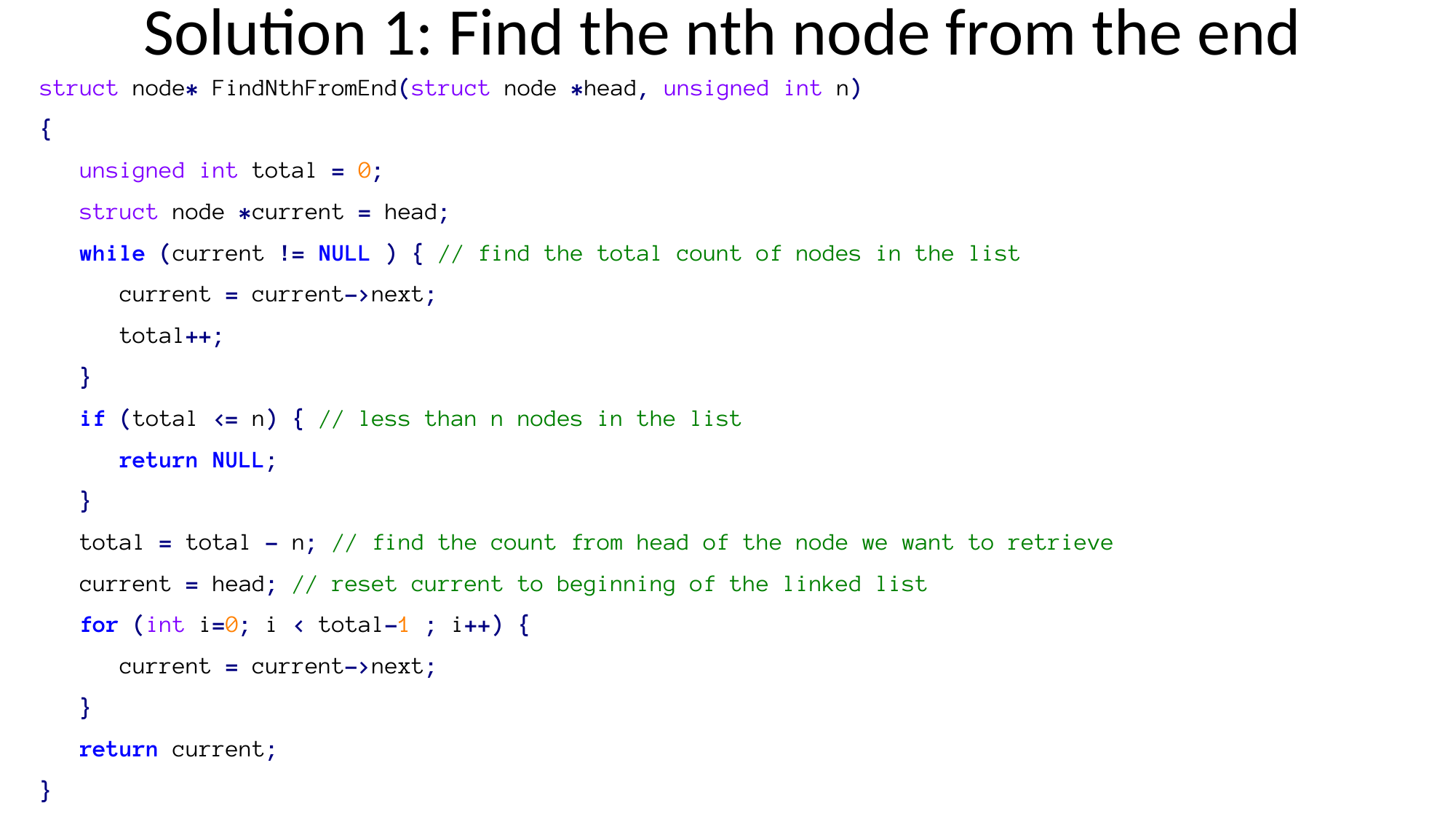

# Solution 1: Find the nth node from the end
struct node* FindNthFromEnd(struct node *head, unsigned int n)
{
   unsigned int total = 0;
   struct node *current = head;
   while (current != NULL ) { // find the total count of nodes in the list
      current = current->next;
      total++;
   }
   if (total <= n) { // less than n nodes in the list
      return NULL;
   }
   total = total - n; // find the count from head of the node we want to retrieve
   current = head; // reset current to beginning of the linked list
   for (int i=0; i < total-1 ; i++) {
      current = current->next;
   }
   return current;
}